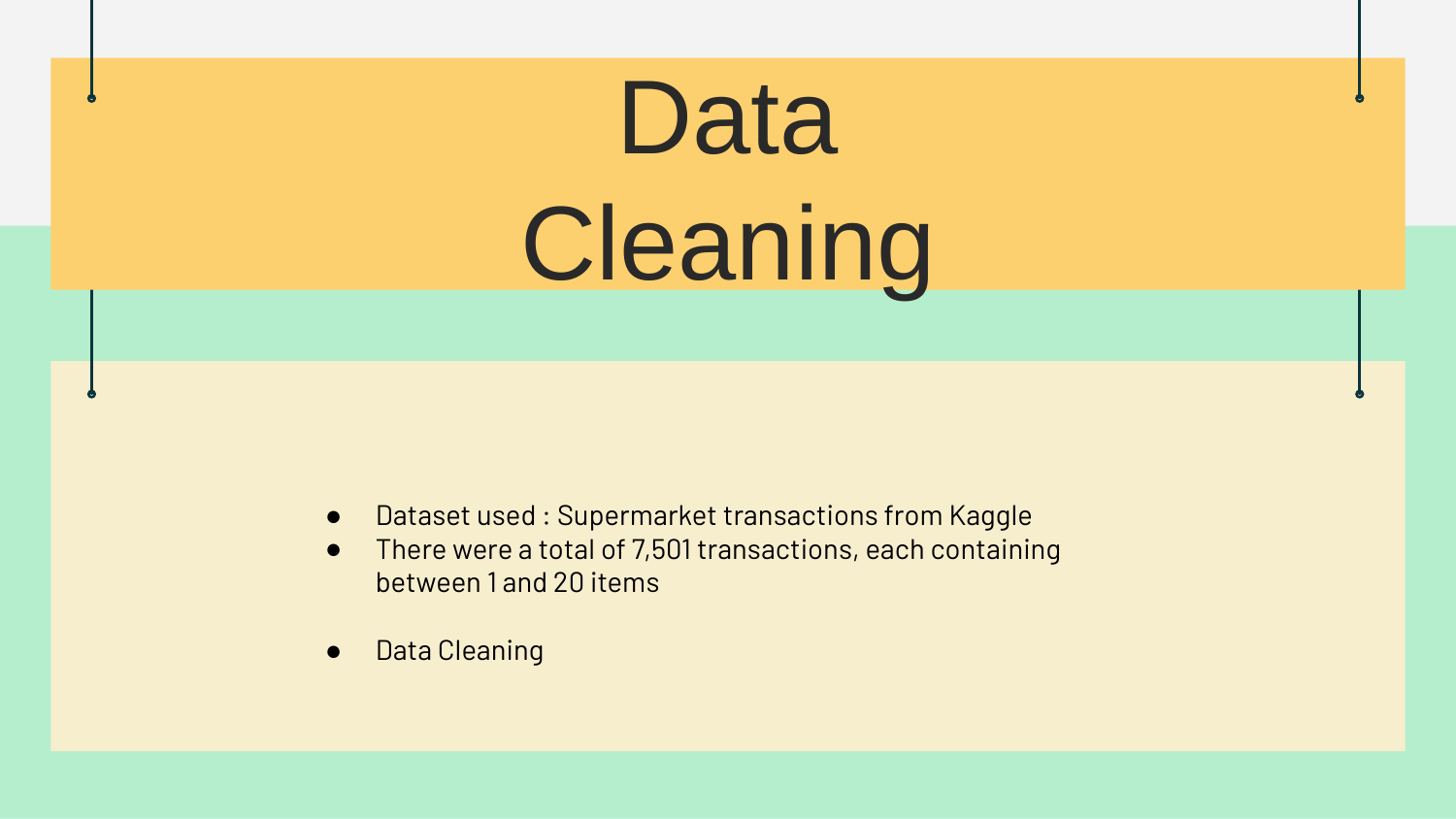

# Data Cleaning
Dataset used : Supermarket transactions from Kaggle
There were a total of 7,501 transactions, each containing between 1 and 20 items

Data Cleaning